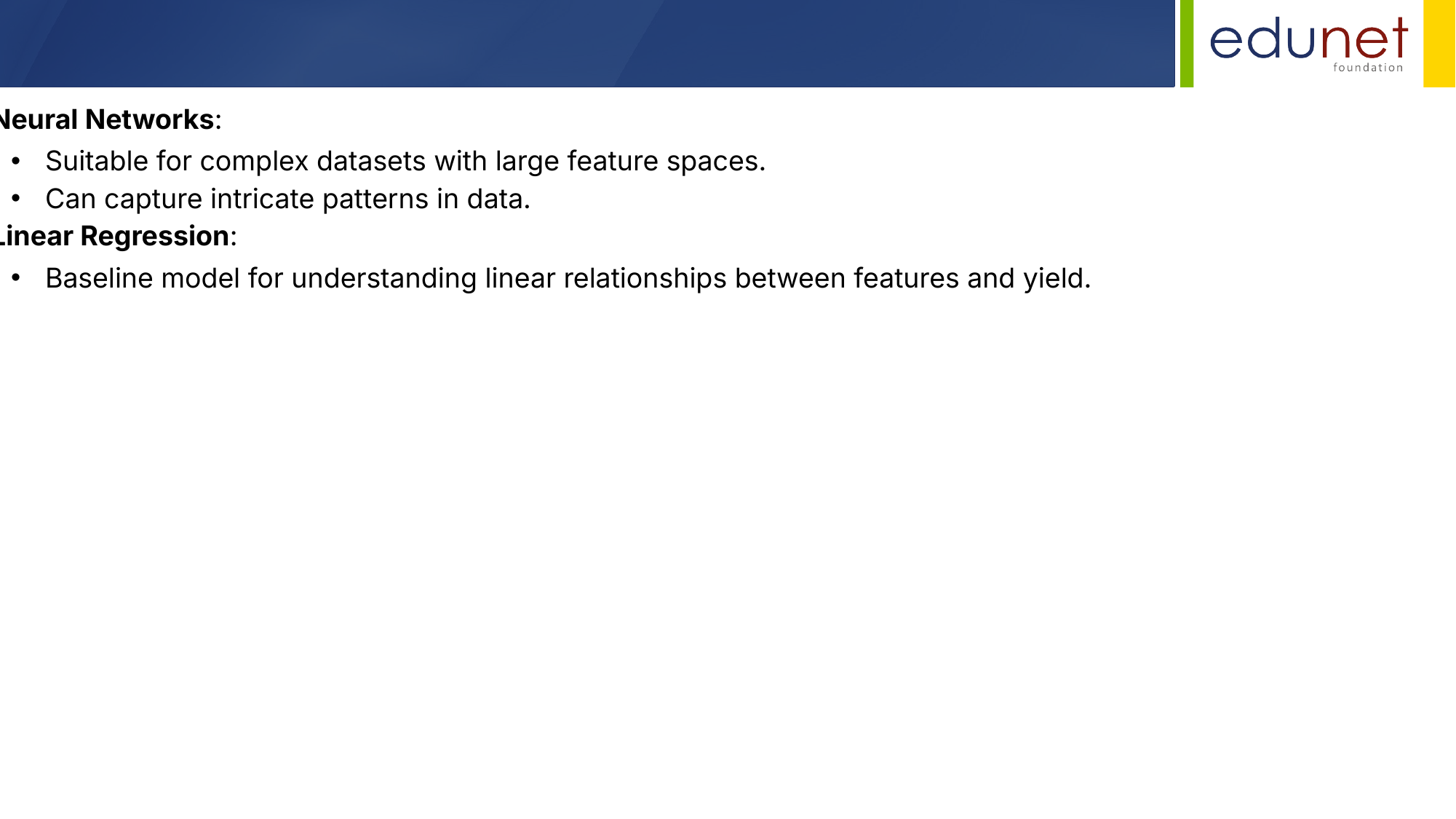

Neural Networks:
Suitable for complex datasets with large feature spaces.
Can capture intricate patterns in data.
Linear Regression:
Baseline model for understanding linear relationships between features and yield.